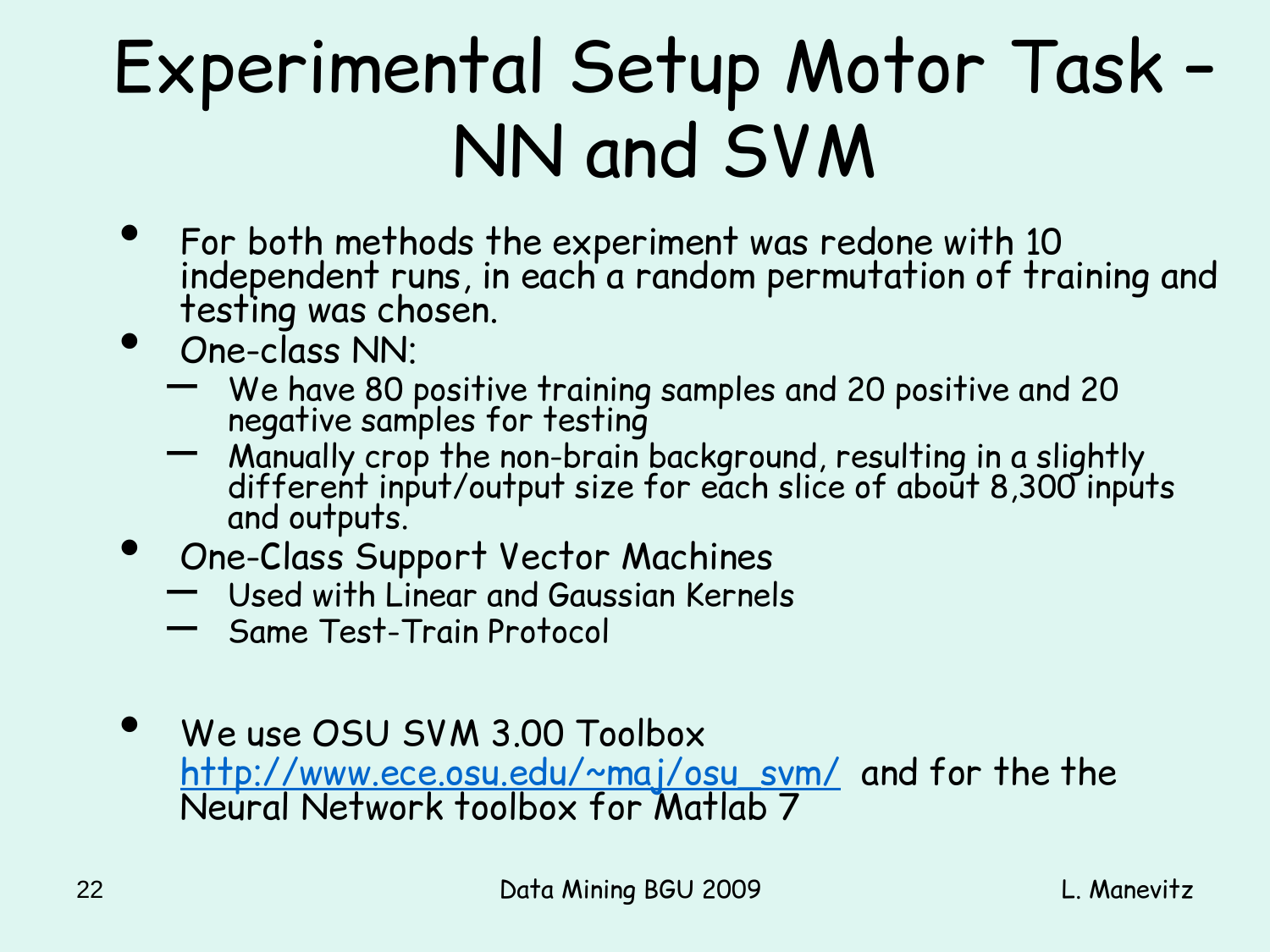

# Experimental Setup Motor Task – NN and SVM
For both methods the experiment was redone with 10 independent runs, in each a random permutation of training and testing was chosen.
One-class NN:
We have 80 positive training samples and 20 positive and 20 negative samples for testing
Manually crop the non-brain background, resulting in a slightly different input/output size for each slice of about 8,300 inputs and outputs.
One-Class Support Vector Machines
Used with Linear and Gaussian Kernels
Same Test-Train Protocol

We use OSU SVM 3.00 Toolbox http://www.ece.osu.edu/~maj/osu_svm/  and for the the Neural Network toolbox for Matlab 7

22
Data Mining BGU 2009
L. Manevitz